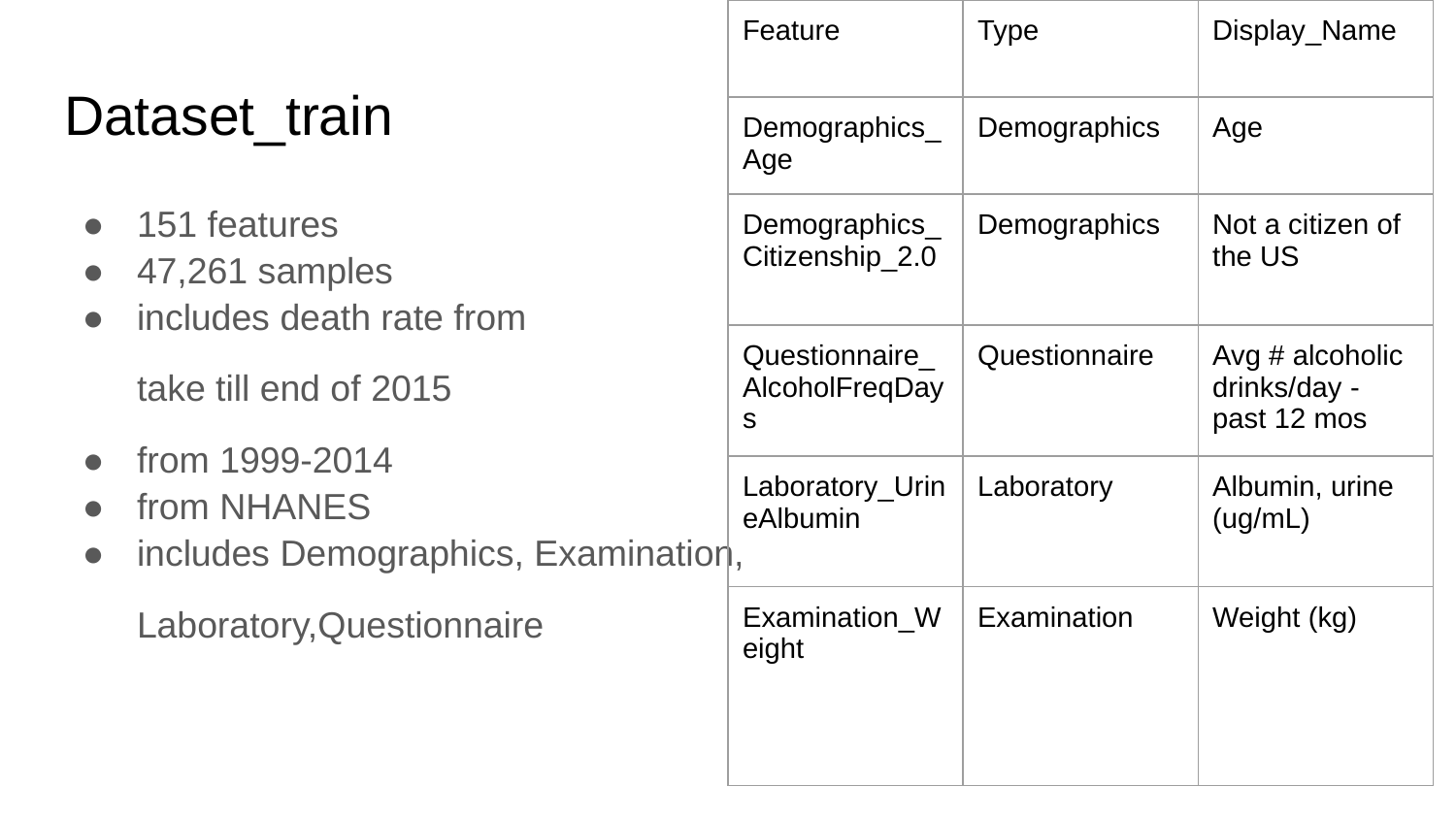

| Feature | Type | Display\_Name |
| --- | --- | --- |
| Demographics\_Age | Demographics | Age |
| Demographics\_Citizenship\_2.0 | Demographics | Not a citizen of the US |
| Questionnaire\_AlcoholFreqDays | Questionnaire | Avg # alcoholic drinks/day - past 12 mos |
| Laboratory\_UrineAlbumin | Laboratory | Albumin, urine (ug/mL) |
| Examination\_Weight | Examination | Weight (kg) |
# Dataset_train
151 features
47,261 samples
includes death rate from
take till end of 2015
from 1999-2014
from NHANES
includes Demographics, Examination,
Laboratory,Questionnaire